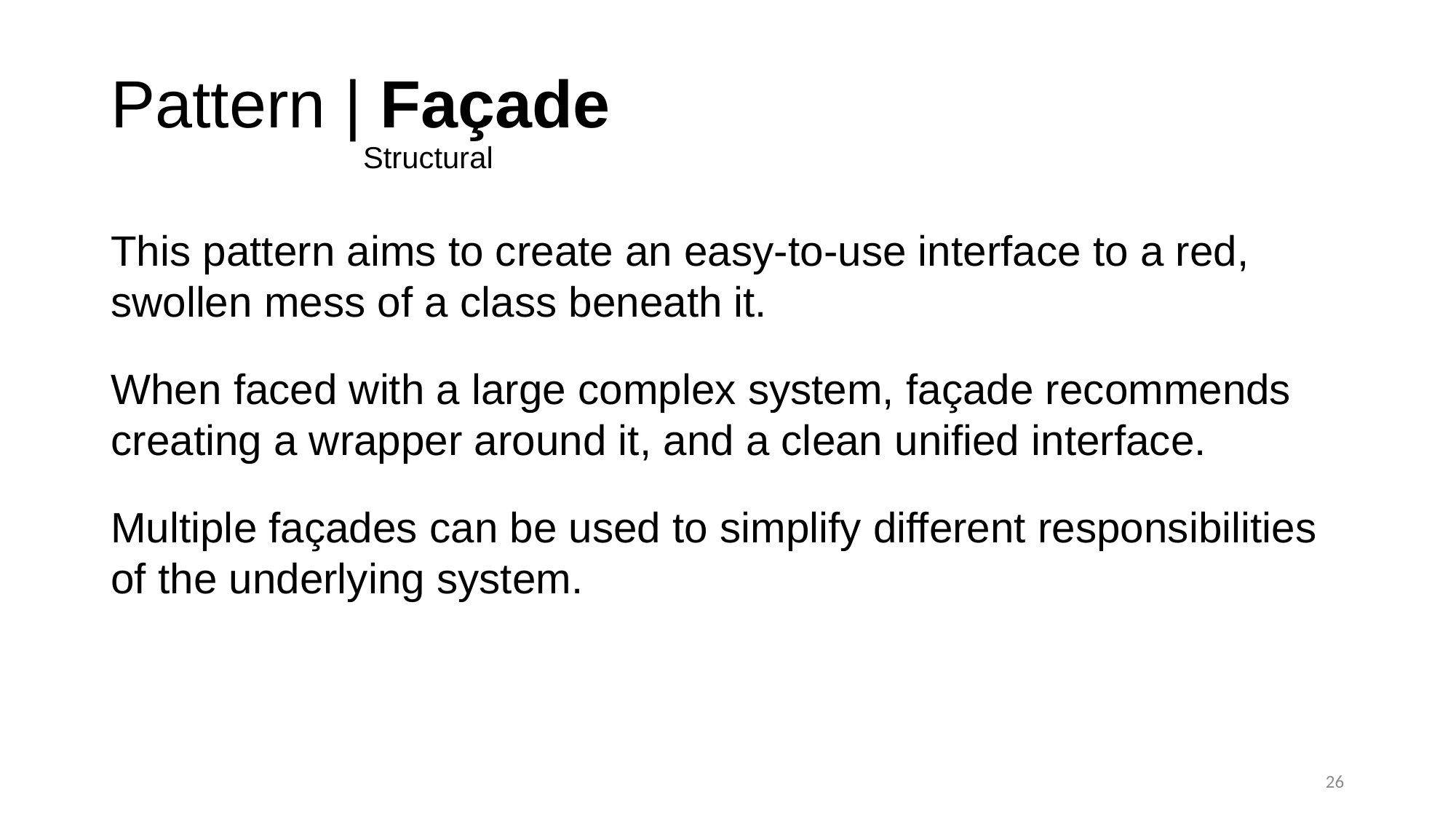

# Pattern | Façade Structural
This pattern aims to create an easy-to-use interface to a red, swollen mess of a class beneath it.
When faced with a large complex system, façade recommends creating a wrapper around it, and a clean unified interface.
Multiple façades can be used to simplify different responsibilities of the underlying system.

26